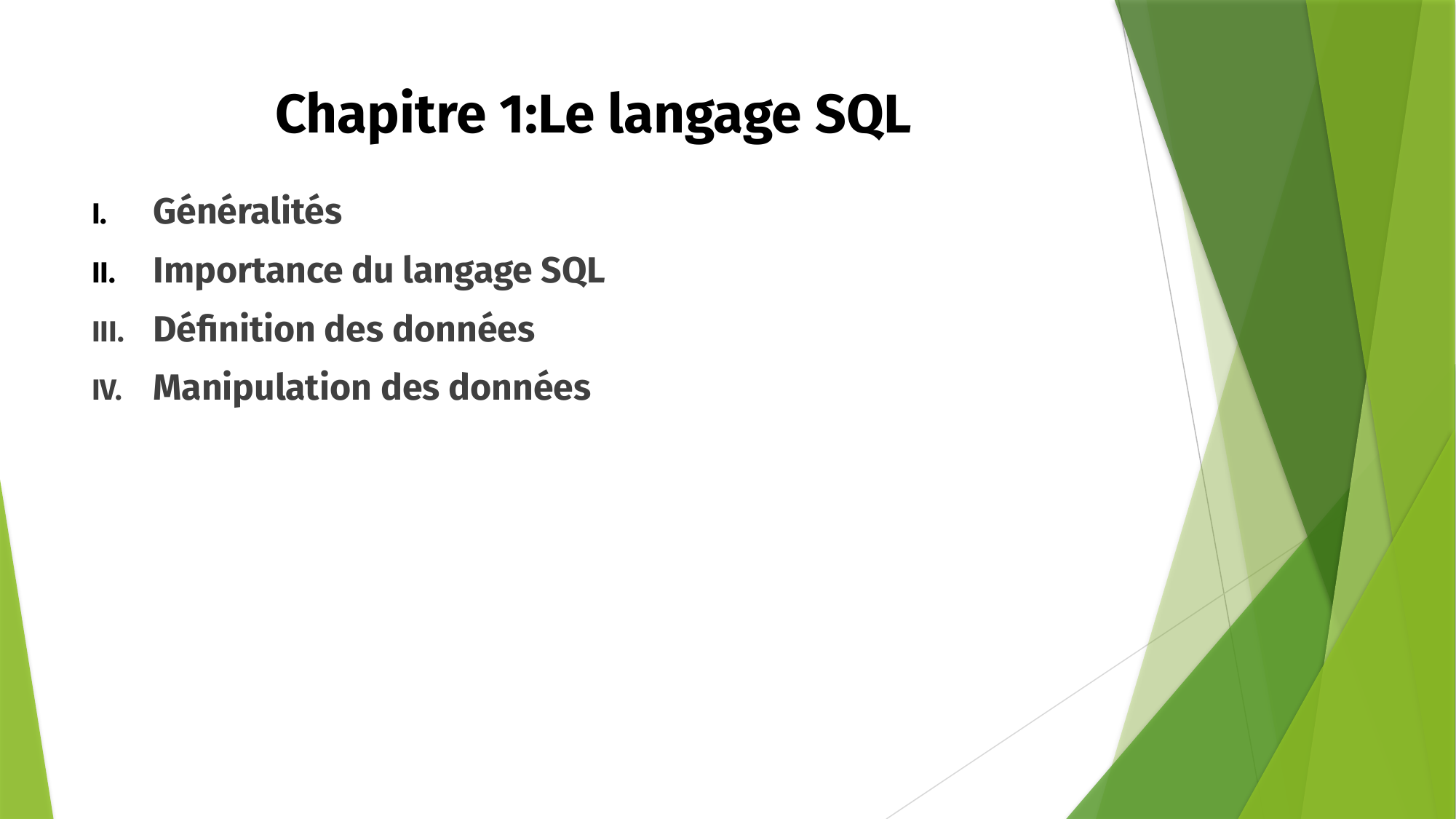

# Chapitre 1:Le langage SQL
Généralités
Importance du langage SQL
Définition des données
Manipulation des données